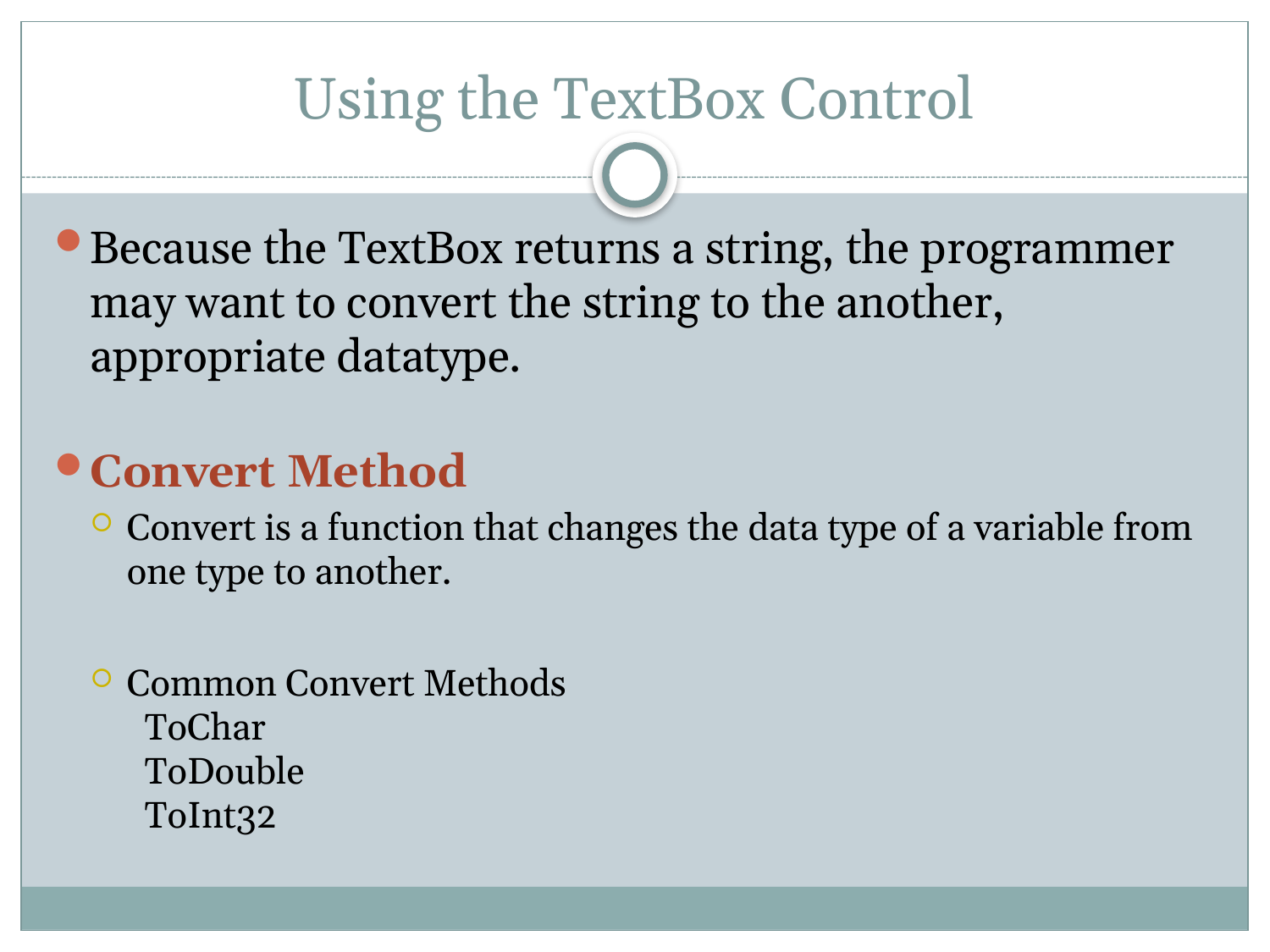

# Using the TextBox Control
Because the TextBox returns a string, the programmer may want to convert the string to the another, appropriate datatype.

Convert Method
Convert is a function that changes the data type of a variable from one type to another.

Common Convert Methods
  ToChar
  ToDouble
  ToInt32